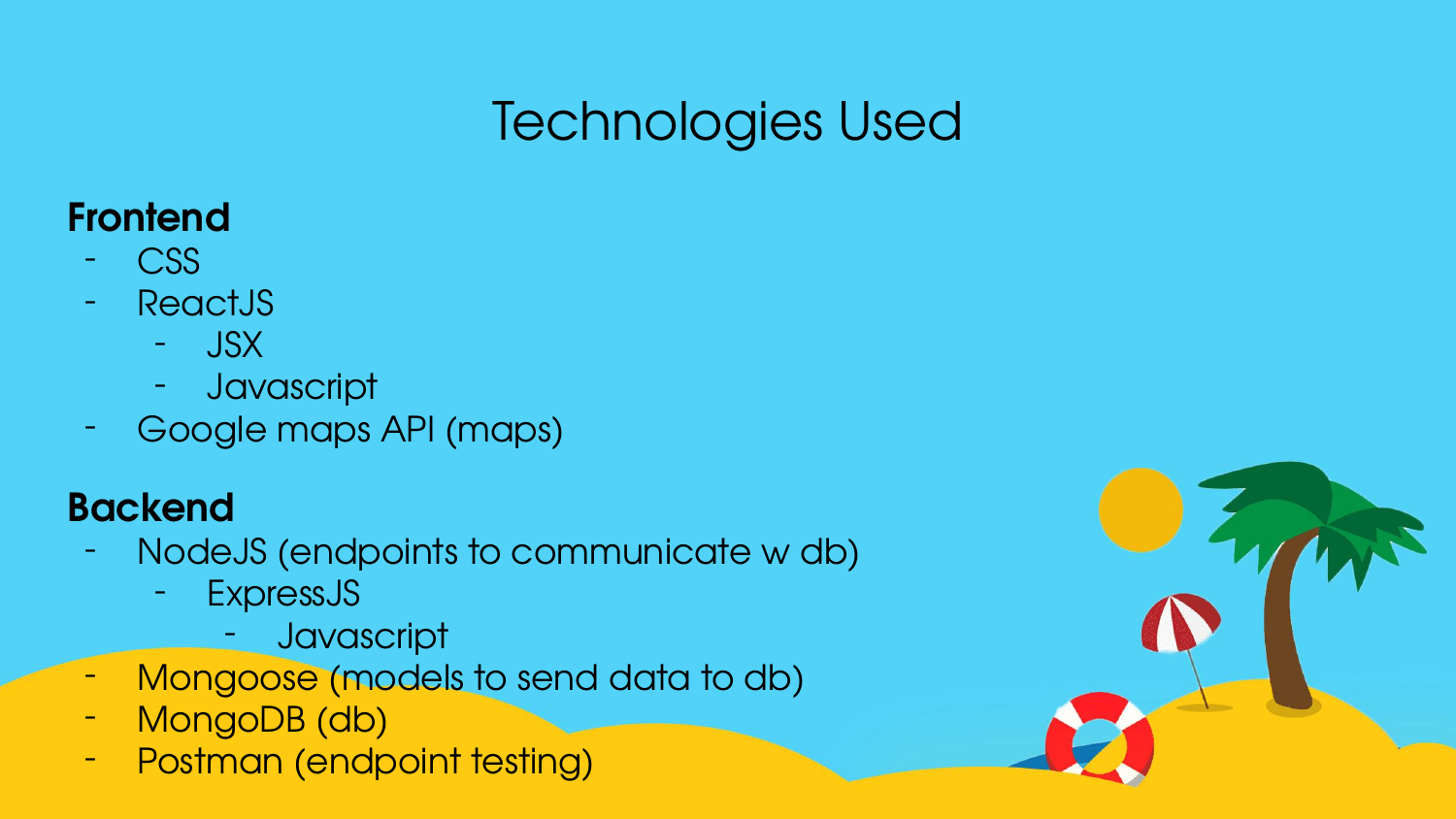

# Technologies Used
Frontend
CSS
ReactJS
JSX
Javascript
Google maps API (maps)

Backend
NodeJS (endpoints to communicate w db)
ExpressJS
Javascript
Mongoose (models to send data to db)
MongoDB (db)
Postman (endpoint testing)